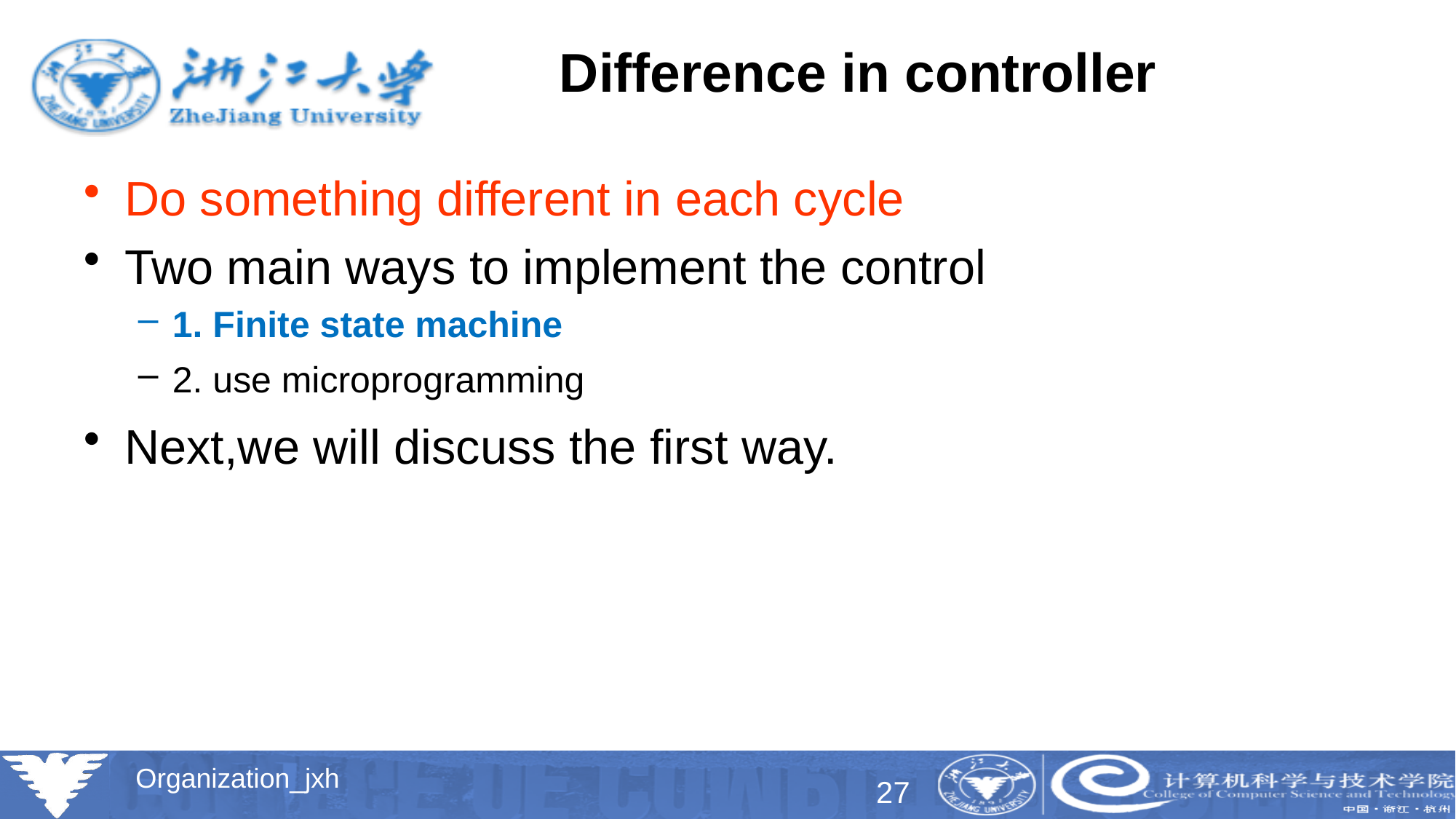

Difference in controller
Do something different in each cycle
Two main ways to implement the control
1. Finite state machine
2. use microprogramming
Next,we will discuss the first way.